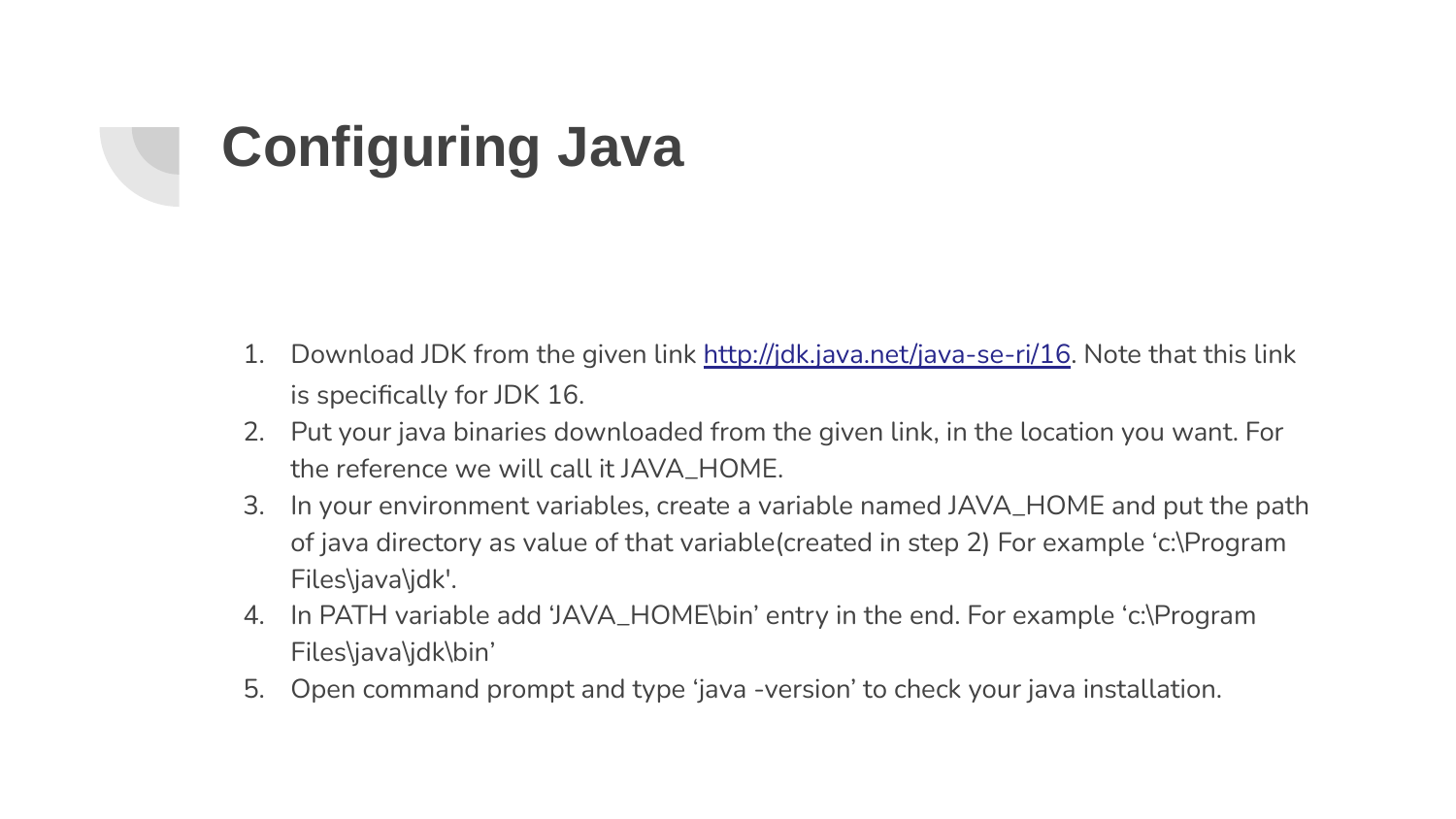

# Configuring Java
Download JDK from the given link http://jdk.java.net/java-se-ri/16. Note that this link is specifically for JDK 16.
Put your java binaries downloaded from the given link, in the location you want. For the reference we will call it JAVA_HOME.
In your environment variables, create a variable named JAVA_HOME and put the path of java directory as value of that variable(created in step 2) For example ‘c:\Program Files\java\jdk'.
In PATH variable add ‘JAVA_HOME\bin’ entry in the end. For example ‘c:\Program Files\java\jdk\bin’
Open command prompt and type ‘java -version’ to check your java installation.